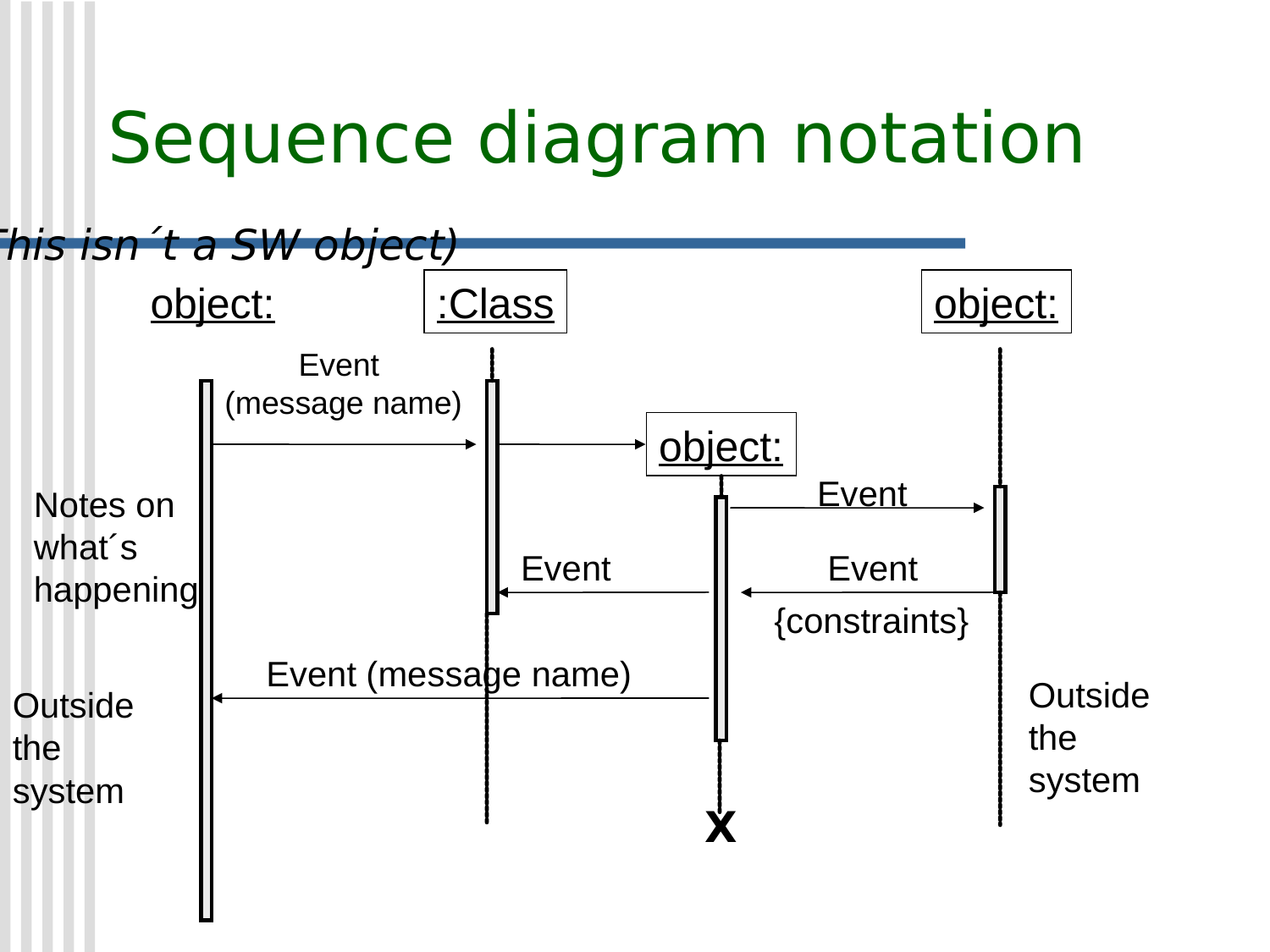

Sequence diagram notation
(This isn´t a SW object)
object:
:Class
object:
Event
(message name)

object:

Event
Notes on what´s happening

Event
Event

{constraints}

Event (message name)
Outside the system
Outside the system

X